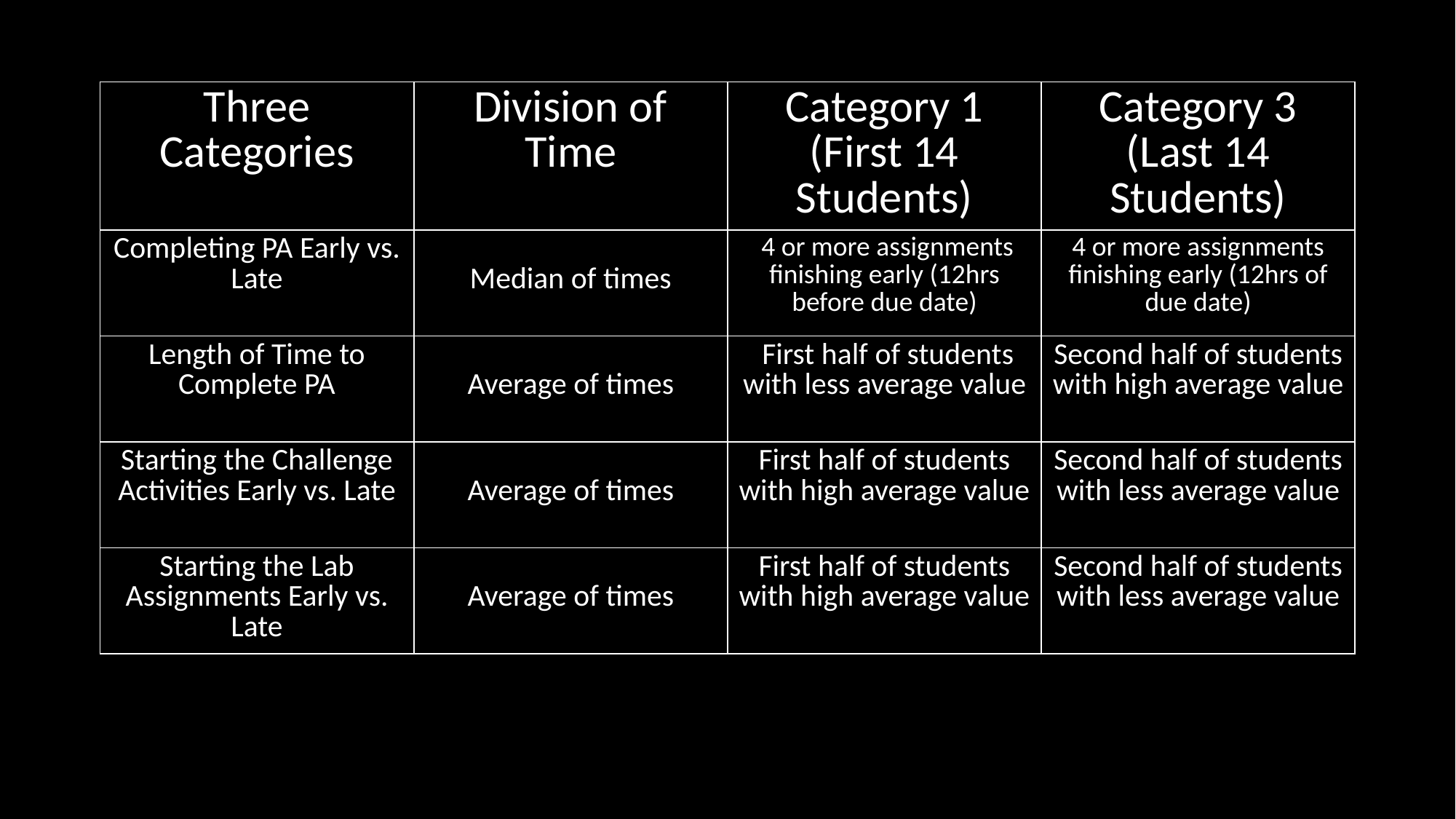

| Three Categories | Division of Time | Category 1 (First 14 Students) | Category 3 (Last 14 Students) |
| --- | --- | --- | --- |
| Completing PA Early vs. Late | Median of times | 4 or more assignments finishing early (12hrs before due date) | 4 or more assignments finishing early (12hrs of due date) |
| Length of Time to Complete PA | Average of times | First half of students with less average value | Second half of students with high average value |
| Starting the Challenge Activities Early vs. Late | Average of times | First half of students with high average value | Second half of students with less average value |
| Starting the Lab Assignments Early vs. Late | Average of times | First half of students with high average value | Second half of students with less average value |